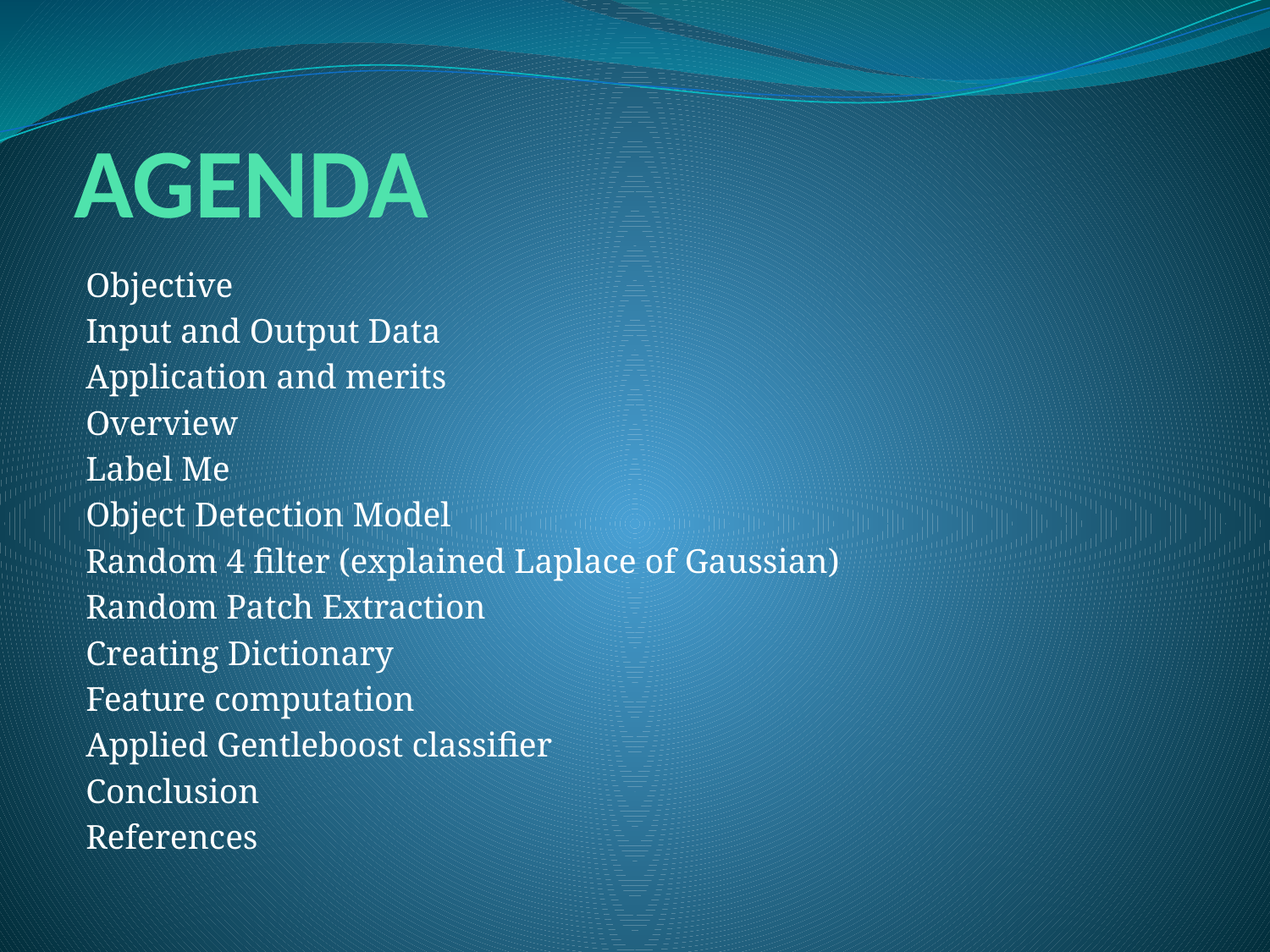

# AGENDA
Objective
Input and Output Data
Application and merits
Overview
Label Me
Object Detection Model
Random 4 filter (explained Laplace of Gaussian)
Random Patch Extraction
Creating Dictionary
Feature computation
Applied Gentleboost classifier
Conclusion
References